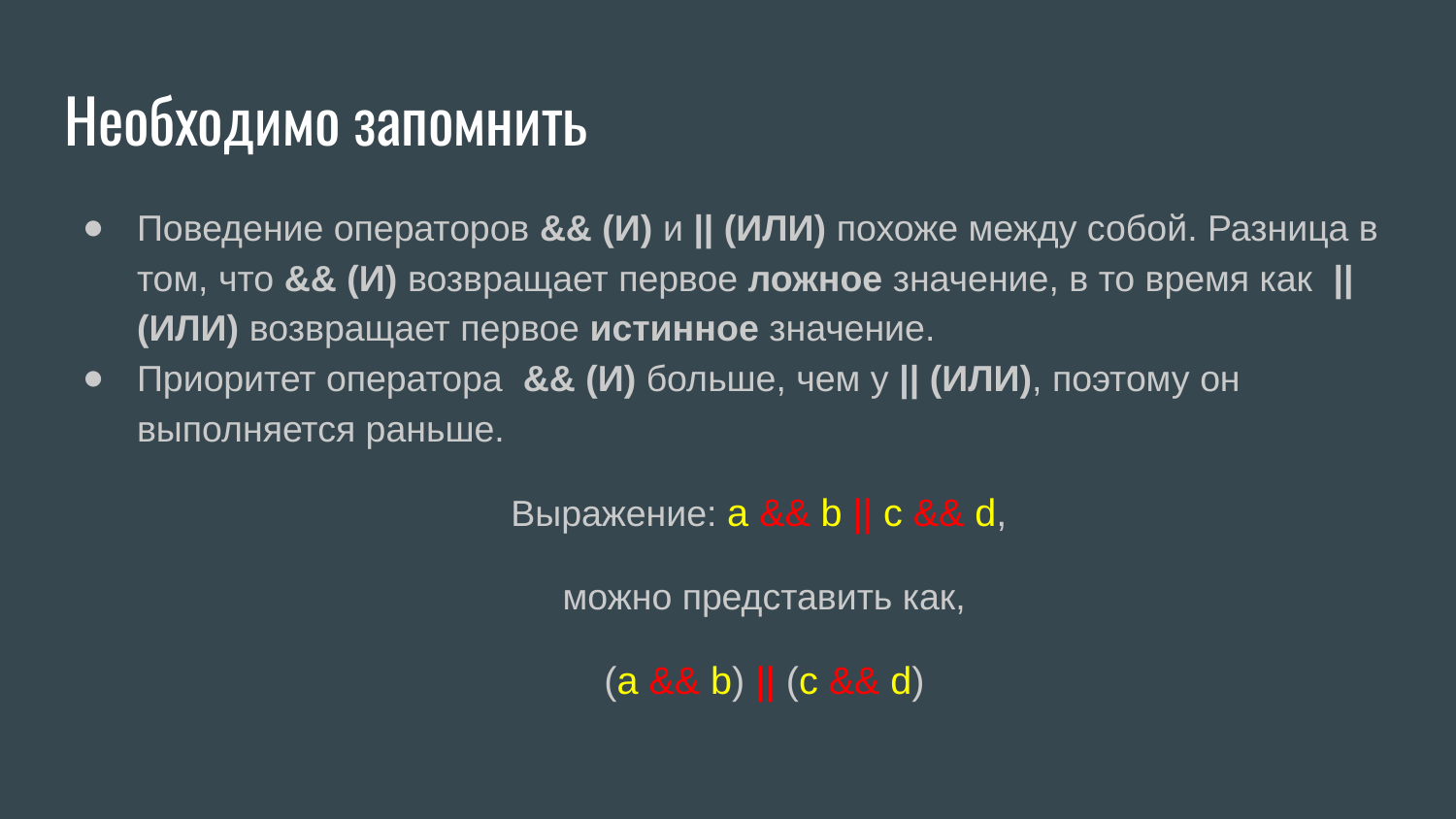

# Необходимо запомнить
Поведение операторов && (И) и || (ИЛИ) похоже между собой. Разница в том, что && (И) возвращает первое ложное значение, в то время как  || (ИЛИ) возвращает первое истинное значение.
Приоритет оператора  && (И) больше, чем у || (ИЛИ), поэтому он выполняется раньше.
Выражение: a && b || c && d,
можно представить как,
(a && b) || (c && d)